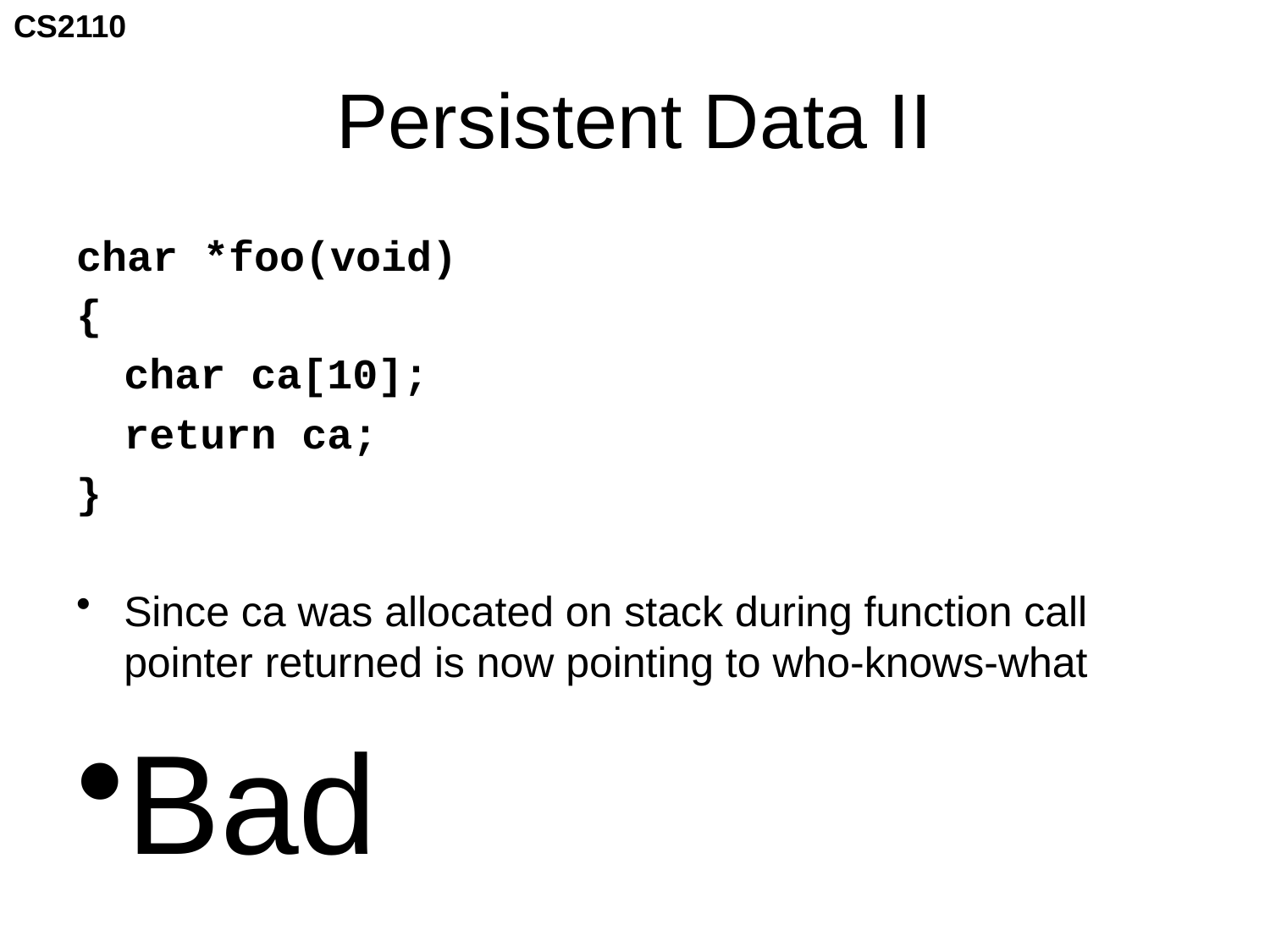

# Persistent Data II
char *foo(void)
{
	char ca[10];
	return ca;
}

Since ca was allocated on stack during function call pointer returned is now pointing to who-knows-what
Bad